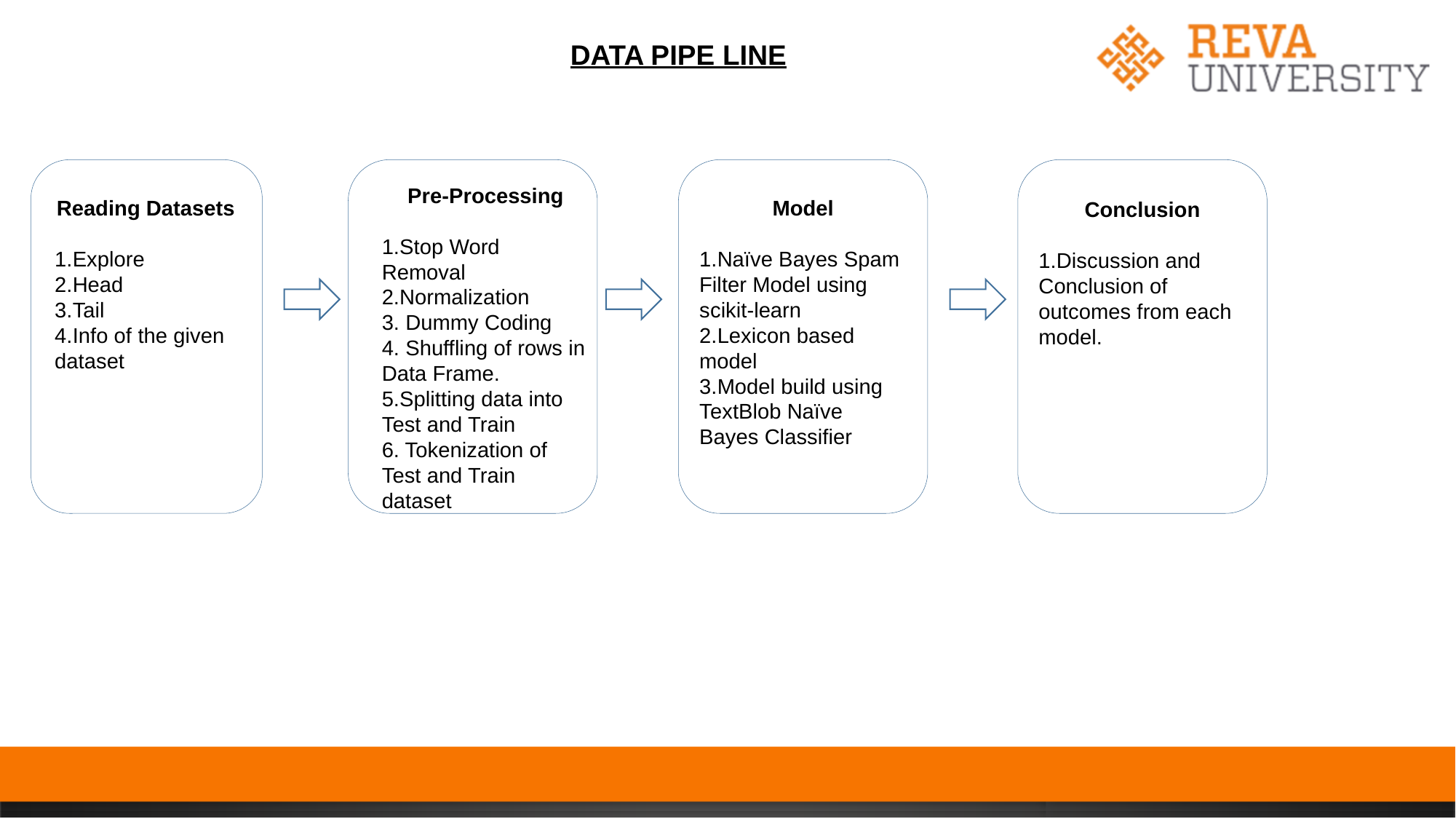

# DATA PIPE LINE
1.1.
1.1.
1.1.
1.1.
Pre-Processing

1.Stop Word Removal
2.Normalization
3. Dummy Coding
4. Shuffling of rows in Data Frame.
5.Splitting data into Test and Train
6. Tokenization of Test and Train dataset
Reading Datasets

1.Explore
2.Head
3.Tail
4.Info of the given dataset
Model

1.Naïve Bayes Spam Filter Model using scikit-learn
2.Lexicon based model
3.Model build using TextBlob Naïve Bayes Classifier
Conclusion

1.Discussion and Conclusion of  outcomes from each model.